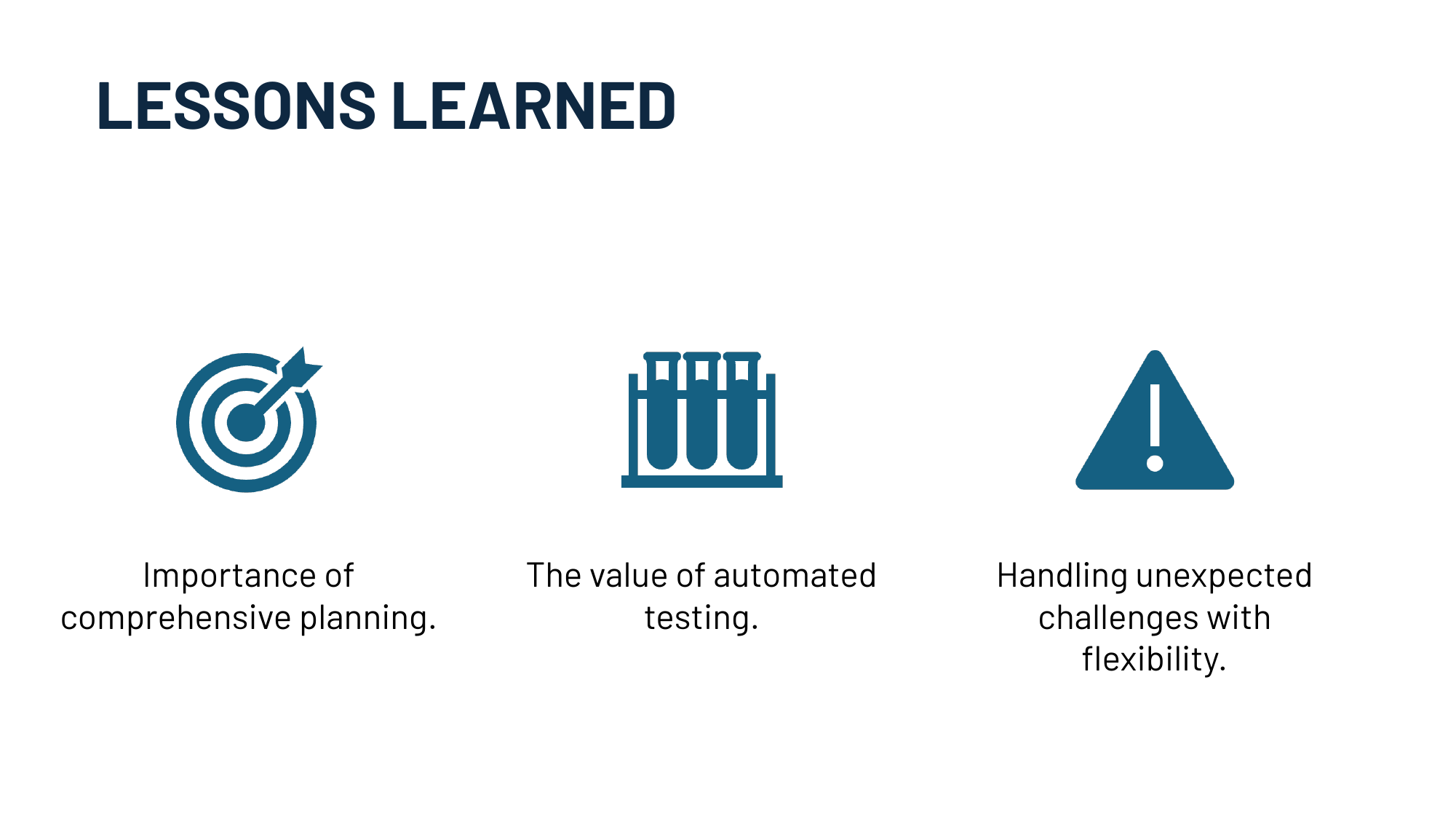

# LESSONS LEARNED
Importance of comprehensive planning.
The value of automated testing.
Handling unexpected challenges with flexibility.